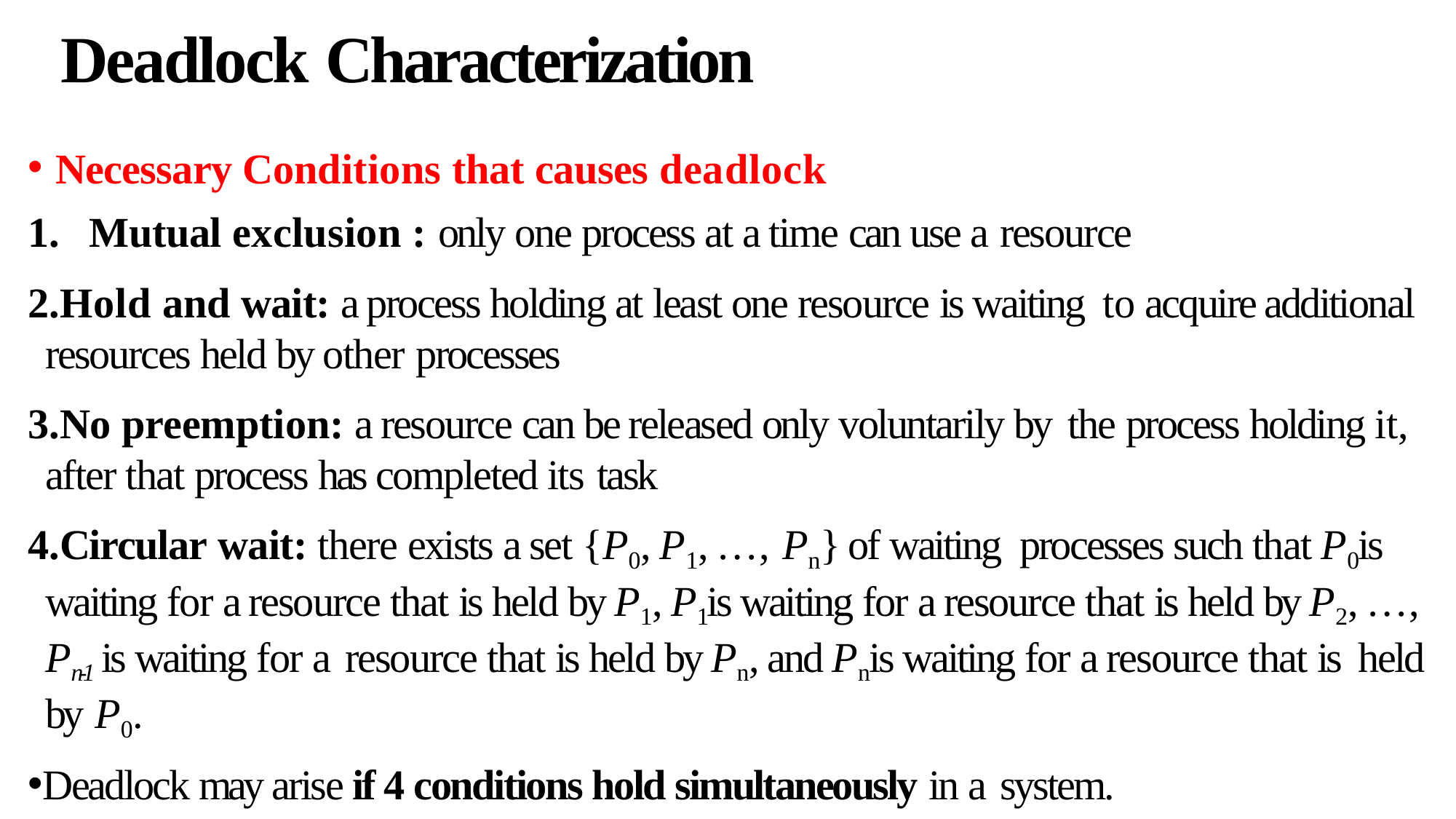

# Deadlock Characterization
Necessary Conditions that causes deadlock
Mutual exclusion : only one process at a time can use a resource
Hold and wait: a process holding at least one resource is waiting  to acquire additional resources held by other processes
No preemption: a resource can be released only voluntarily by  the process holding it, after that process has completed its task
Circular wait: there exists a set {P0, P1, …, Pn} of waiting  processes such that P0 is waiting for a resource that is held by P1, P1  is waiting for a resource that is held by P2, …, Pn-1 is waiting for a  resource that is held by Pn, and Pn is waiting for a resource that is  held by P0.
Deadlock may arise if 4 conditions hold simultaneously in a system.